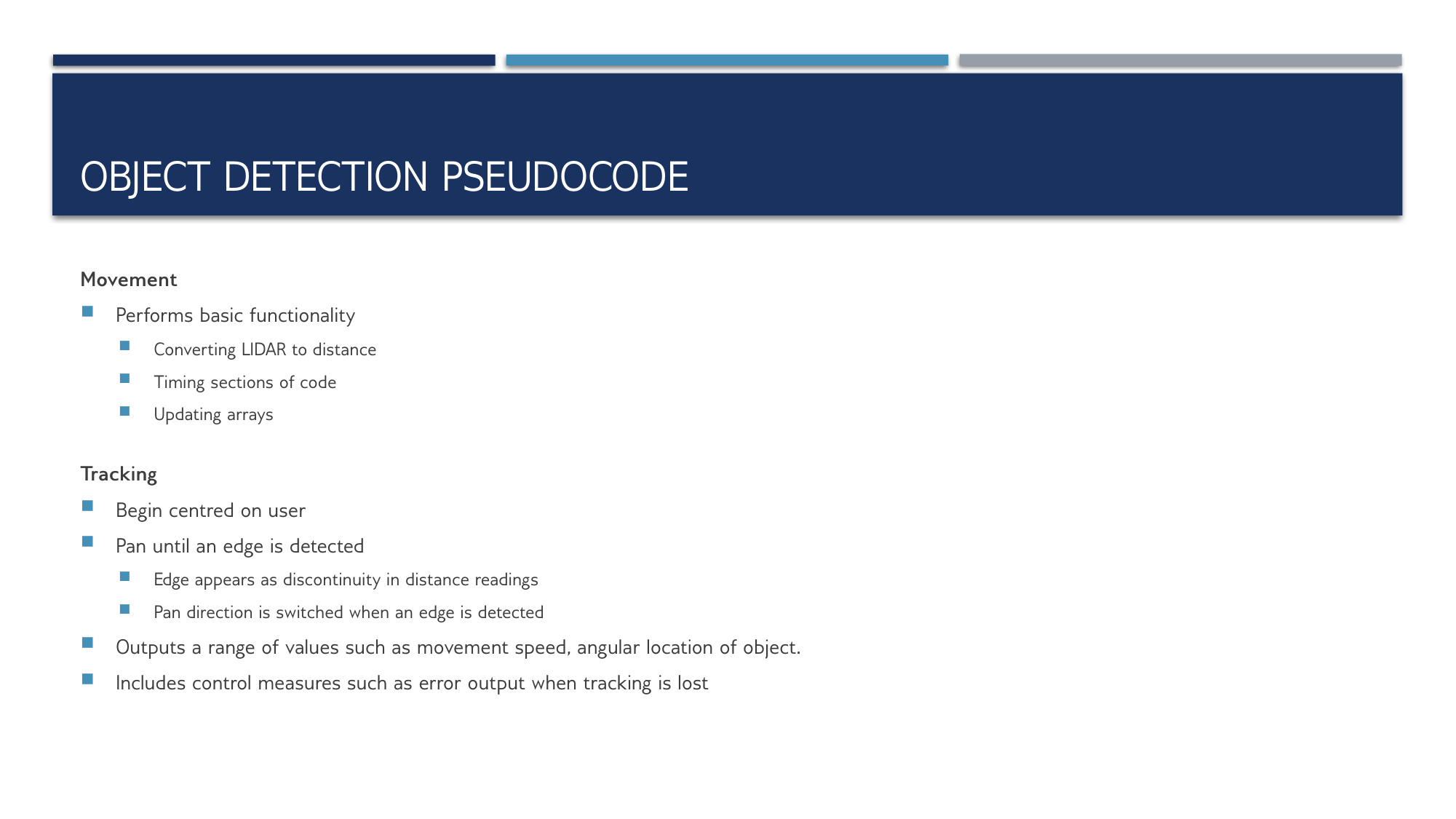

# Object Detection PseudoCOde
Movement
Performs basic functionality
Converting LIDAR to distance
Timing sections of code
Updating arrays
Tracking
Begin centred on user
Pan until an edge is detected
Edge appears as discontinuity in distance readings
Pan direction is switched when an edge is detected
Outputs a range of values such as movement speed, angular location of object.
Includes control measures such as error output when tracking is lost